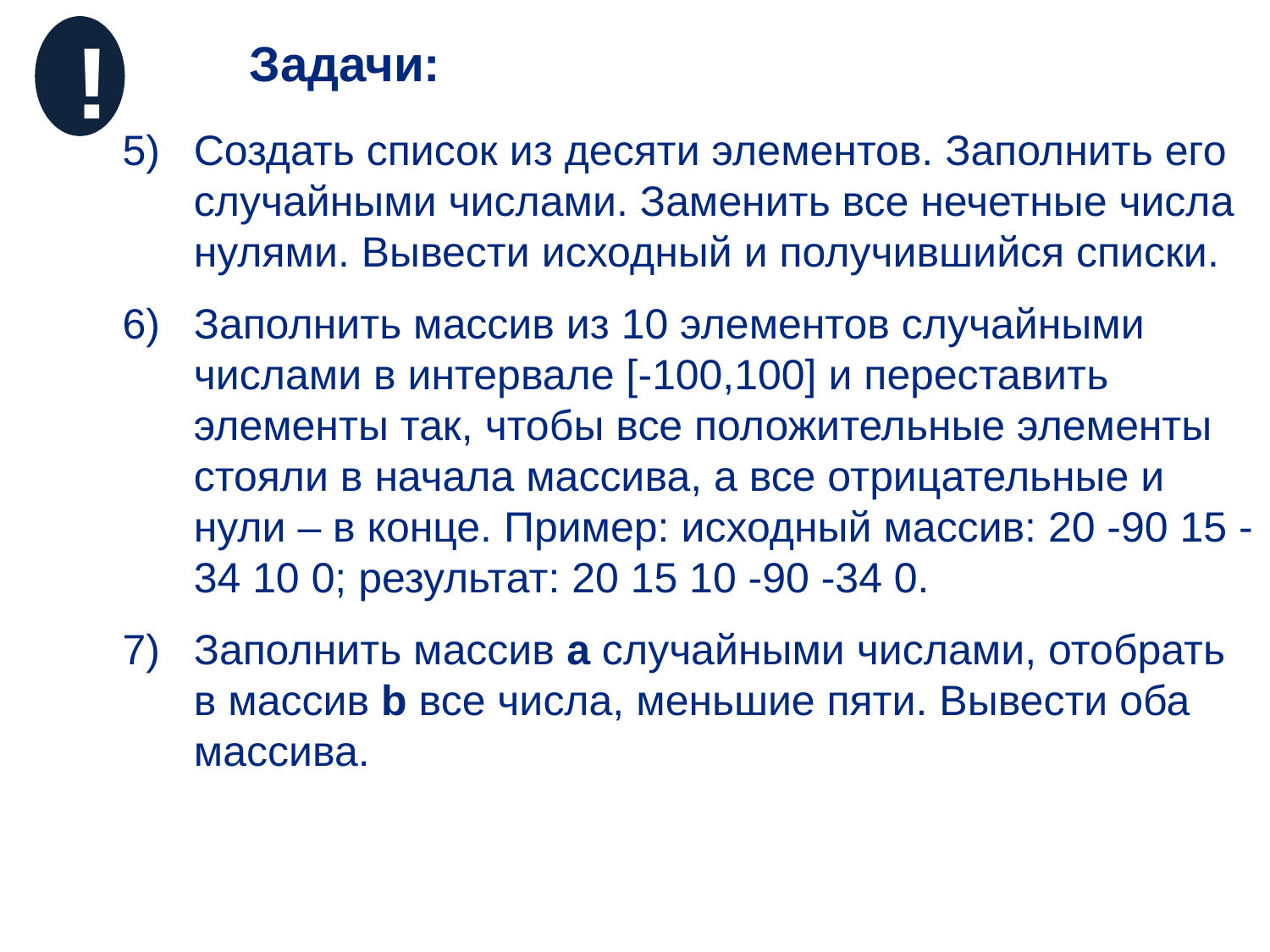

!
	Задачи:
Создать список из десяти элементов. Заполнить его случайными числами. Заменить все нечетные числа нулями. Вывести исходный и получившийся списки.
Заполнить массив из 10 элементов случайными числами в интервале [-100,100] и переставить элементы так, чтобы все положительные элементы стояли в начала массива, а все отрицательные и нули – в конце. Пример: исходный массив: 20 -90 15 -34 10 0; результат: 20 15 10 -90 -34 0.
Заполнить массив а случайными числами, отобрать в массив b все числа, меньшие пяти. Вывести оба массива.